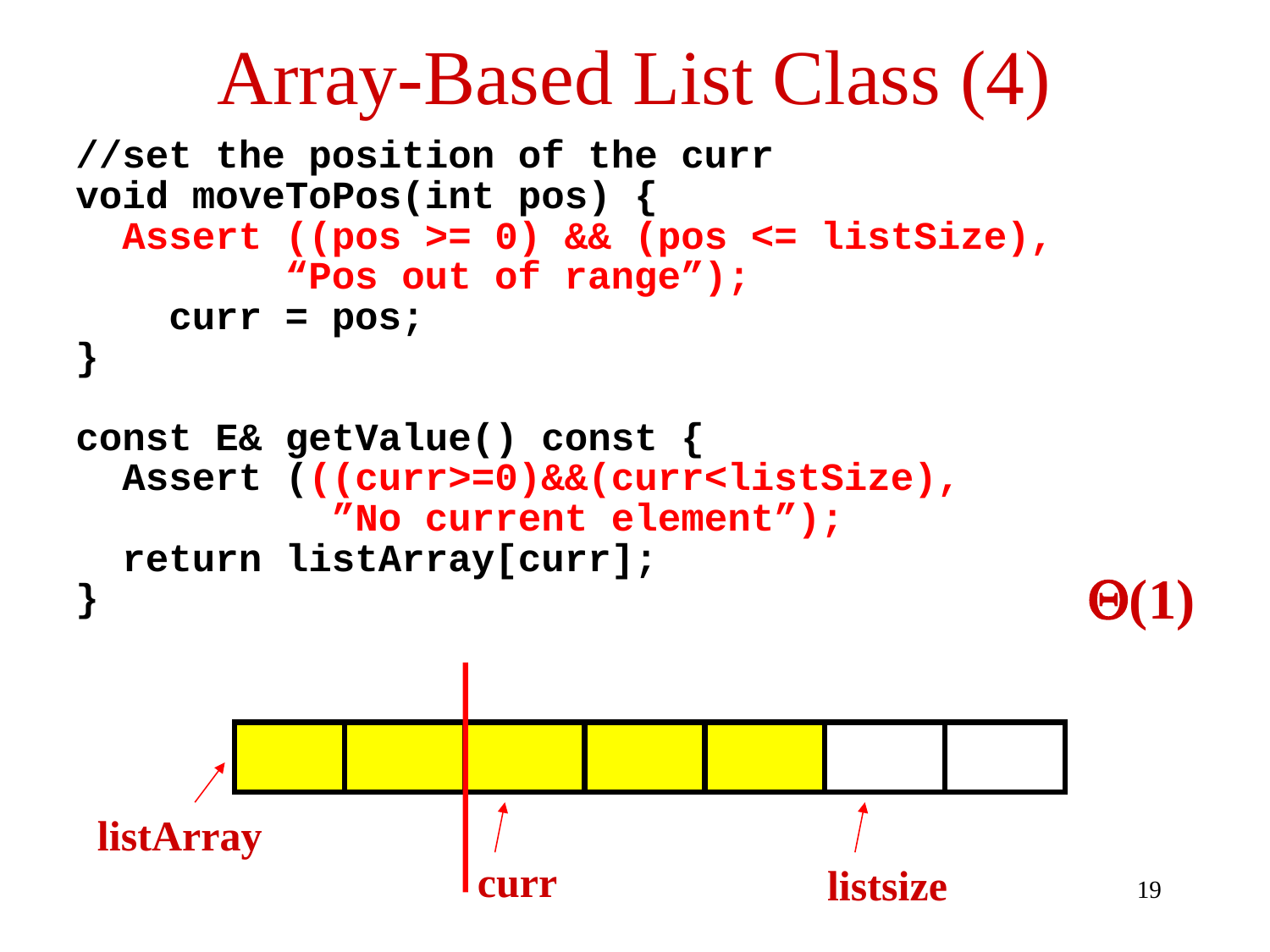

# Array-Based List Class (4)
//set the position of the curr
void moveToPos(int pos) {
  Assert ((pos >= 0) && (pos <= listSize),
         “Pos out of range”);
    curr = pos;
}

const E& getValue() const {
  Assert (((curr>=0)&&(curr<listSize),
           ”No current element”);
  return listArray[curr];
}
Θ(1)

listArray

curr
listsize
19